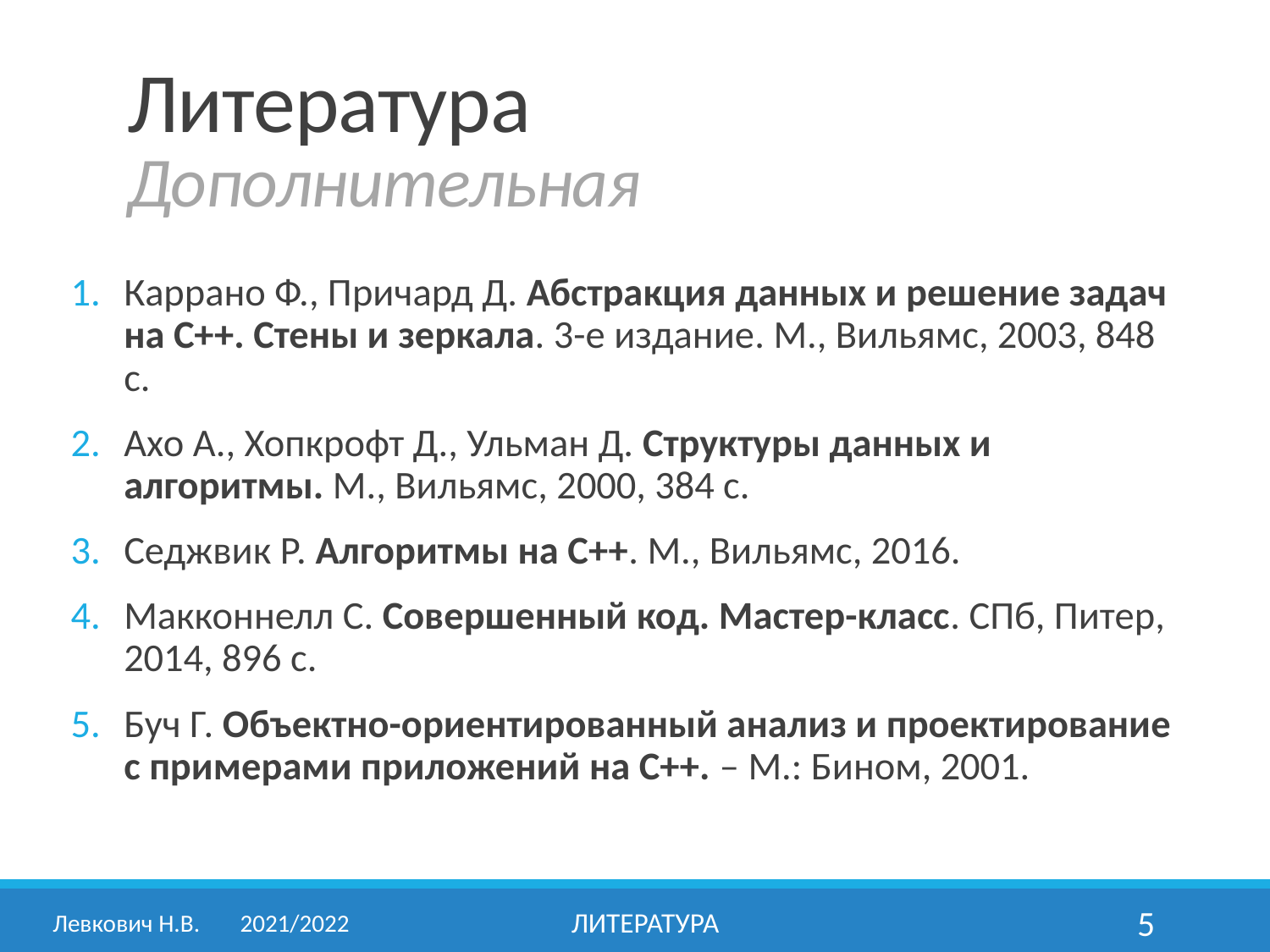

# Литература Дополнительная
Каррано Ф., Причард Д. Абстракция данных и решение задач на С++. Стены и зеркала. 3-е издание. М., Вильямс, 2003, 848 с.
Ахо А., Хопкрофт Д., Ульман Д. Структуры данных и алгоритмы. М., Вильямс, 2000, 384 с.
Седжвик Р. Алгоритмы на С++. М., Вильямс, 2016.
Макконнелл С. Совершенный код. Мастер-класс. СПб, Питер, 2014, 896 с.
Буч Г. Объектно-ориентированный анализ и проектирование с примерами приложений на С++. – М.: Бином, 2001.
Левкович Н.В.	2021/2022
Литература
5